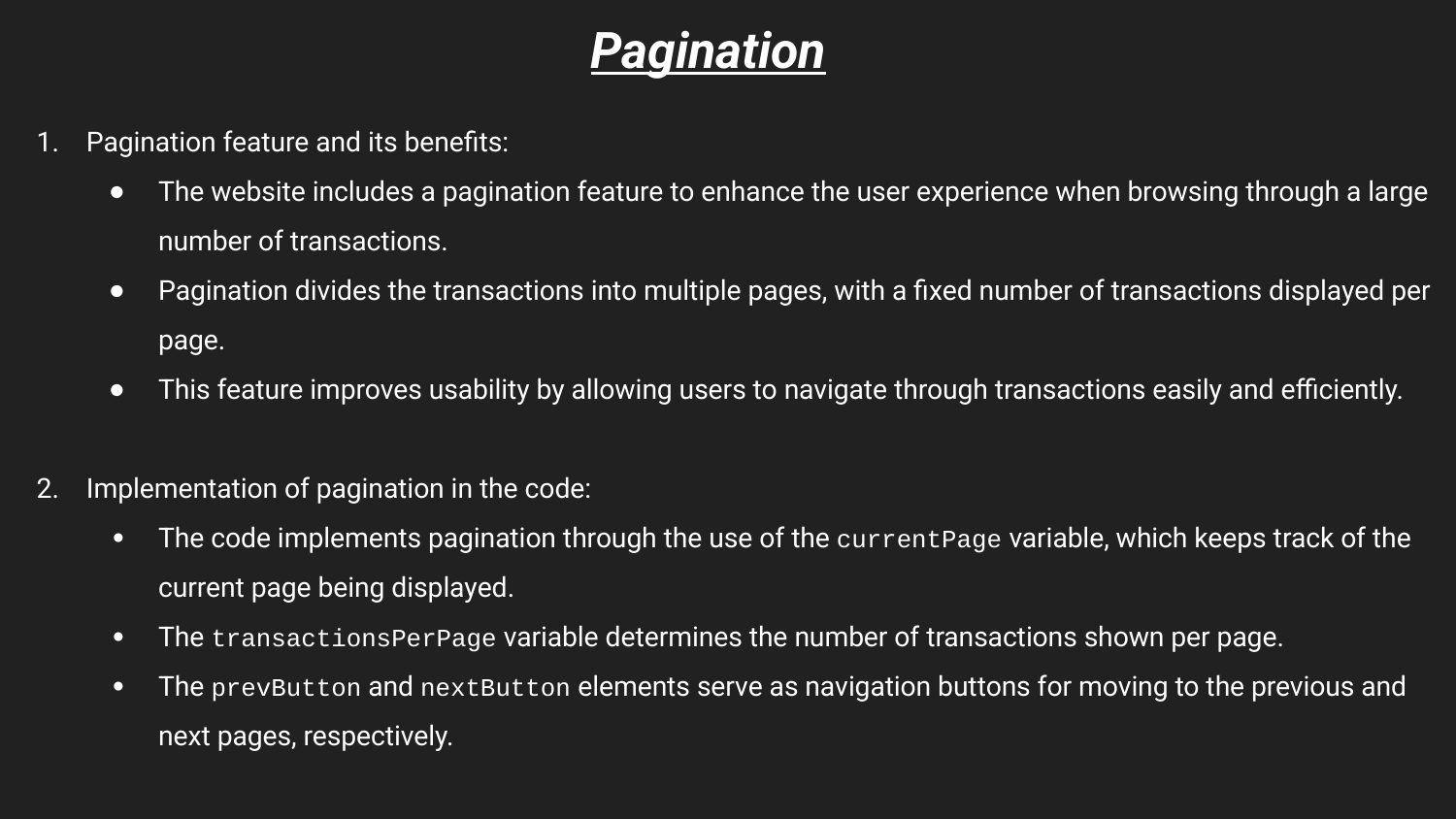

# Pagination
Pagination feature and its benefits:
The website includes a pagination feature to enhance the user experience when browsing through a large number of transactions.
Pagination divides the transactions into multiple pages, with a fixed number of transactions displayed per page.
This feature improves usability by allowing users to navigate through transactions easily and efficiently.
Implementation of pagination in the code:
The code implements pagination through the use of the currentPage variable, which keeps track of the current page being displayed.
The transactionsPerPage variable determines the number of transactions shown per page.
The prevButton and nextButton elements serve as navigation buttons for moving to the previous and next pages, respectively.